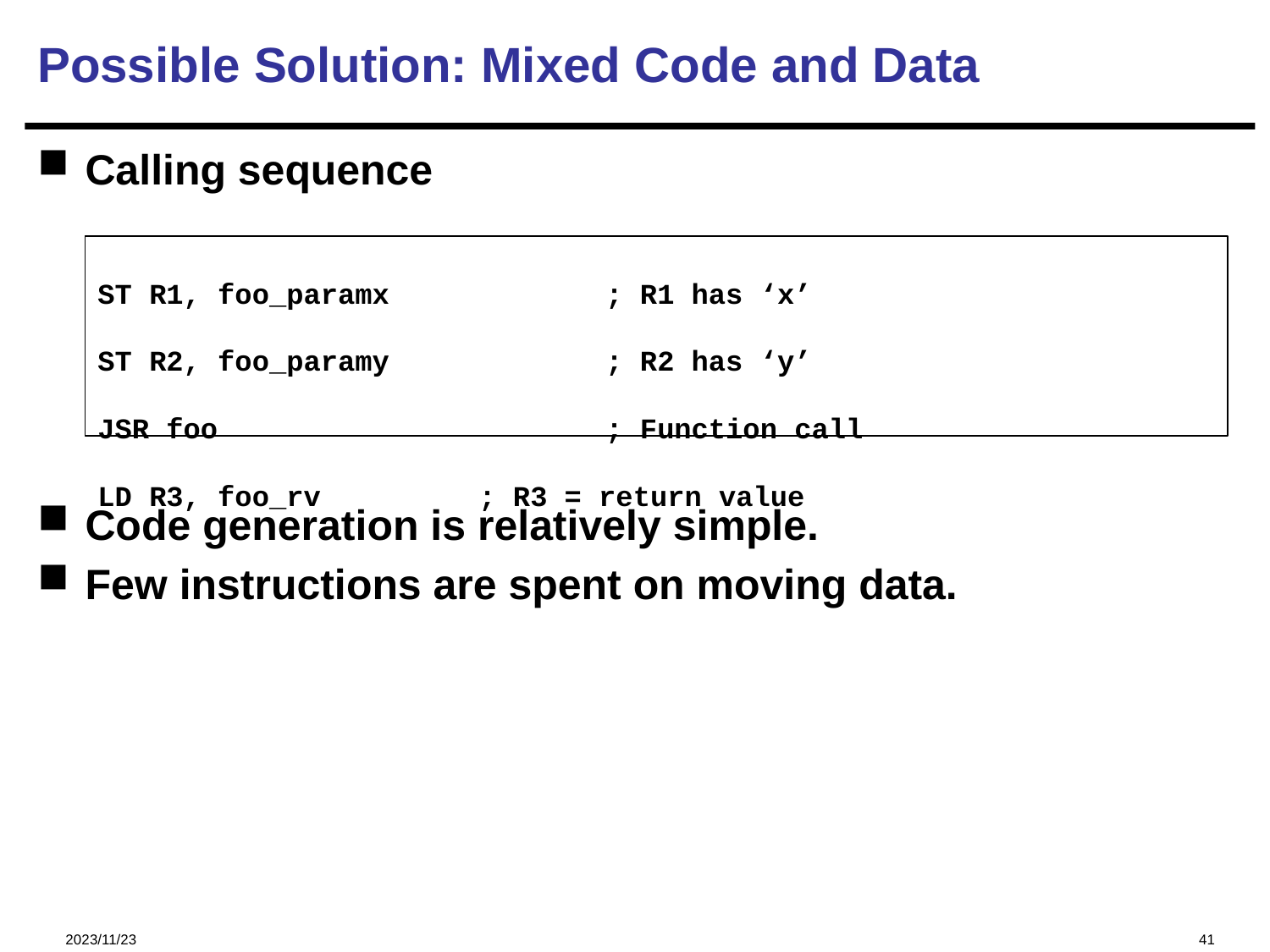

# Possible Solution: Mixed Code and Data
Calling sequence

Code generation is relatively simple.
Few instructions are spent on moving data.
ST R1, foo_paramx 		; R1 has ‘x’
ST R2, foo_paramy 		; R2 has ‘y’
JSR foo           		; Function call
LD R3, foo_rv		; R3 = return value
2023/11/23
41